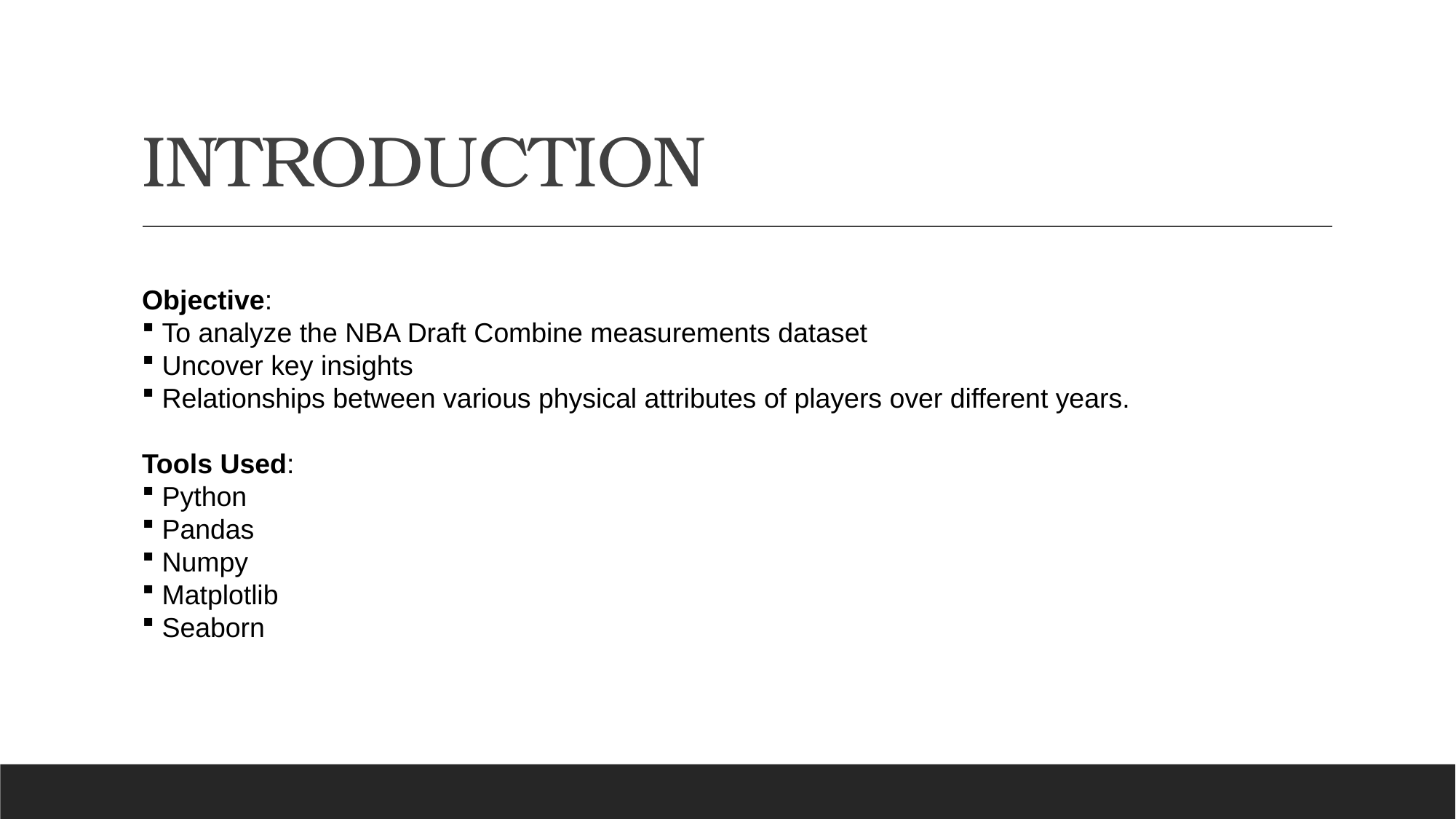

# INTRODUCTION
Objective:
 To analyze the NBA Draft Combine measurements dataset
 Uncover key insights
 Relationships between various physical attributes of players over different years.

Tools Used:
 Python
 Pandas
 Numpy
 Matplotlib
 Seaborn